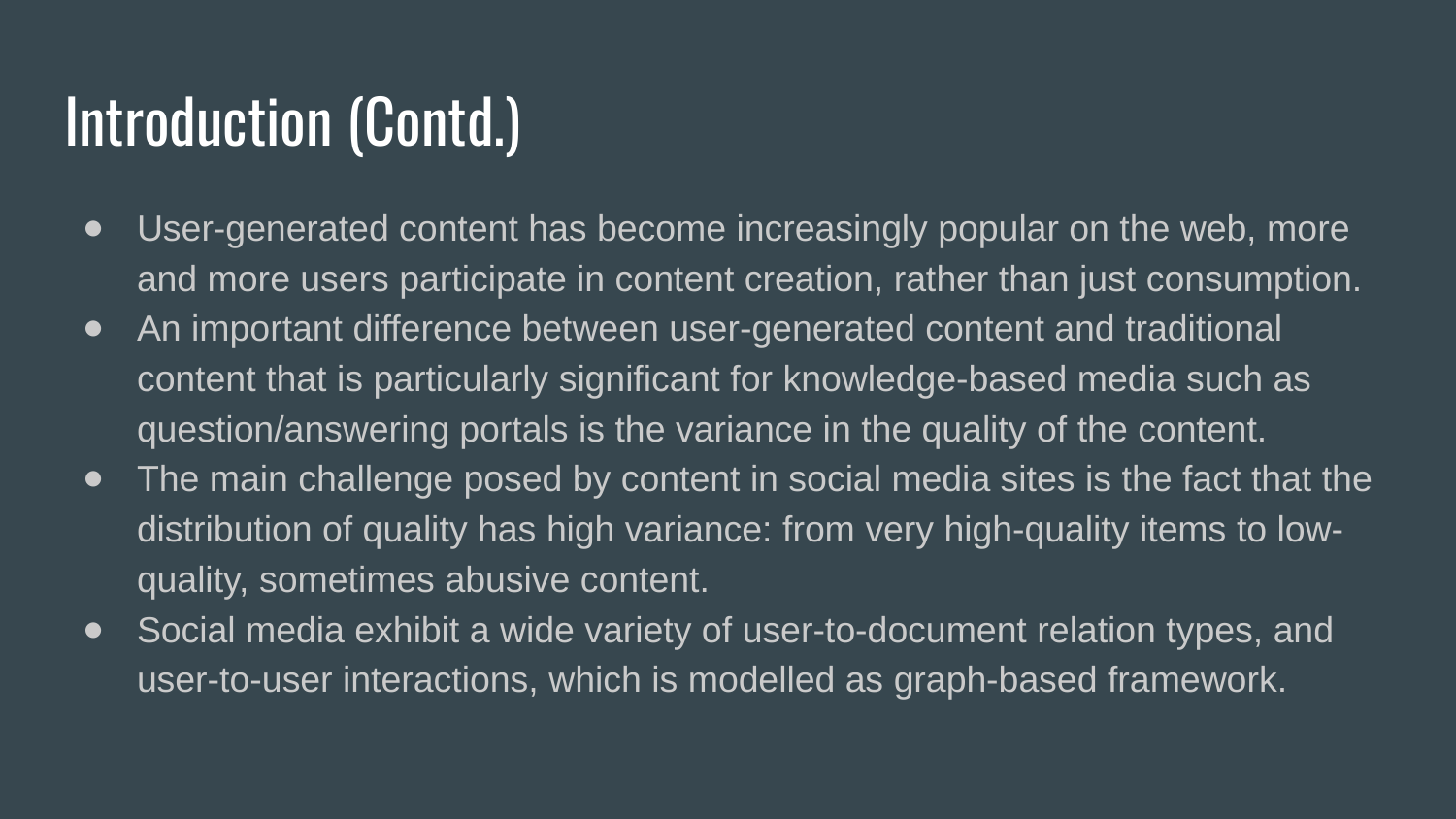

# Introduction (Contd.)
User-generated content has become increasingly popular on the web, more and more users participate in content creation, rather than just consumption.
An important difference between user-generated content and traditional content that is particularly significant for knowledge-based media such as question/answering portals is the variance in the quality of the content.
The main challenge posed by content in social media sites is the fact that the distribution of quality has high variance: from very high-quality items to low-quality, sometimes abusive content.
Social media exhibit a wide variety of user-to-document relation types, and user-to-user interactions, which is modelled as graph-based framework.